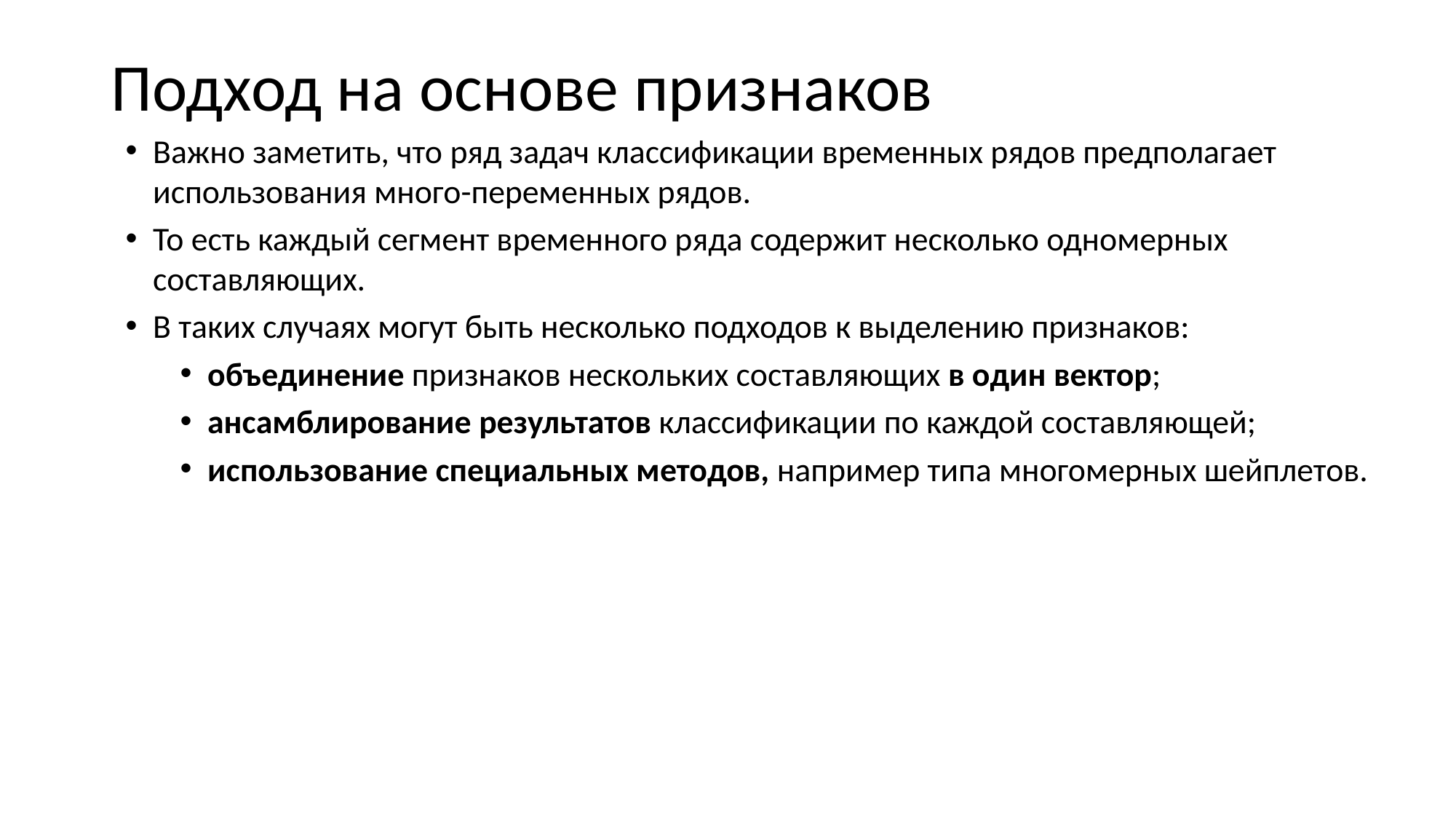

# Подход на основе признаков
Важно заметить, что ряд задач классификации временных рядов предполагает использования много-переменных рядов.
То есть каждый сегмент временного ряда содержит несколько одномерных составляющих.
В таких случаях могут быть несколько подходов к выделению признаков:
объединение признаков нескольких составляющих в один вектор;
ансамблирование результатов классификации по каждой составляющей;
использование специальных методов, например типа многомерных шейплетов.